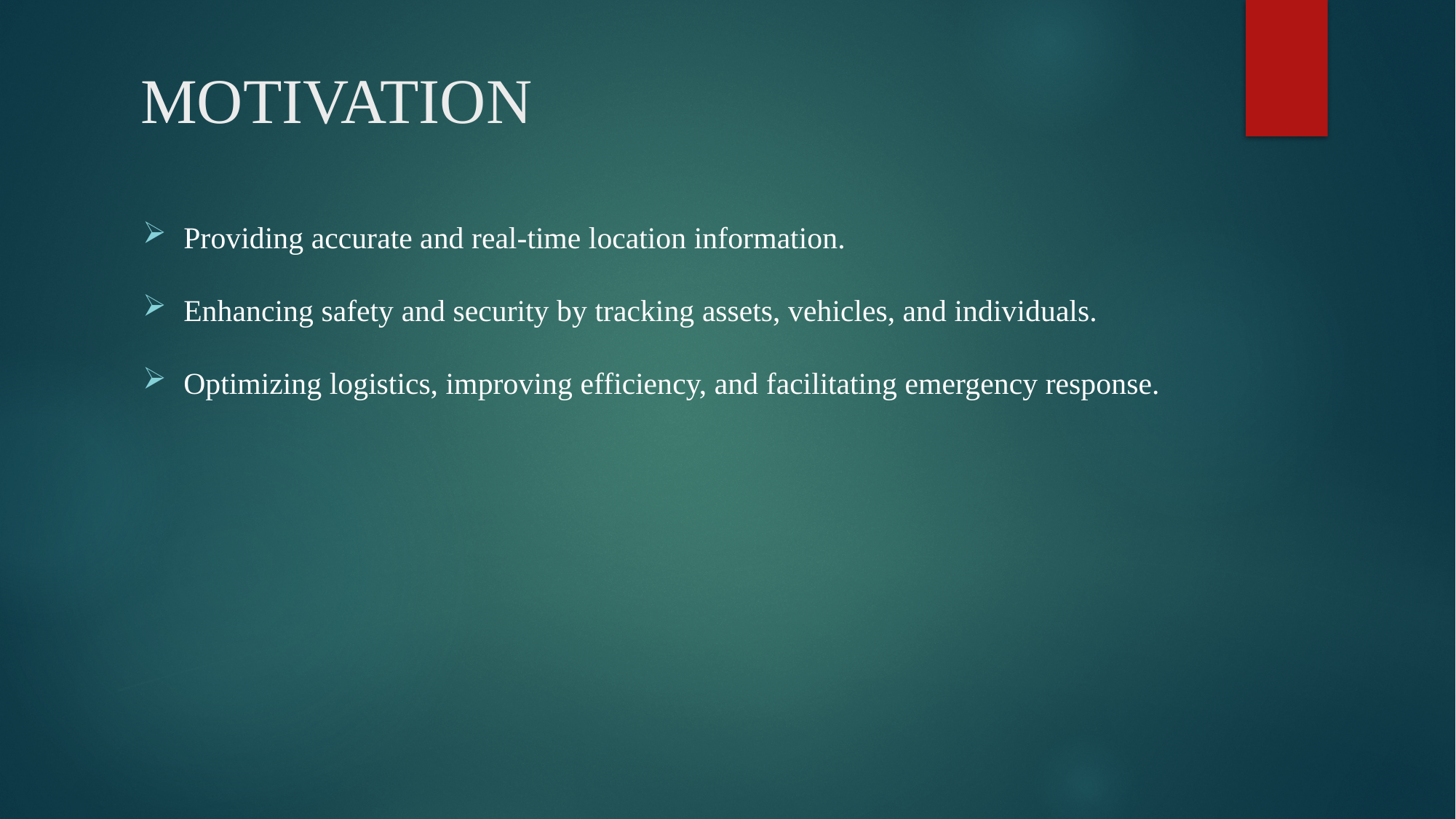

# MOTIVATION
Providing accurate and real-time location information.
Enhancing safety and security by tracking assets, vehicles, and individuals.
Optimizing logistics, improving efficiency, and facilitating emergency response.